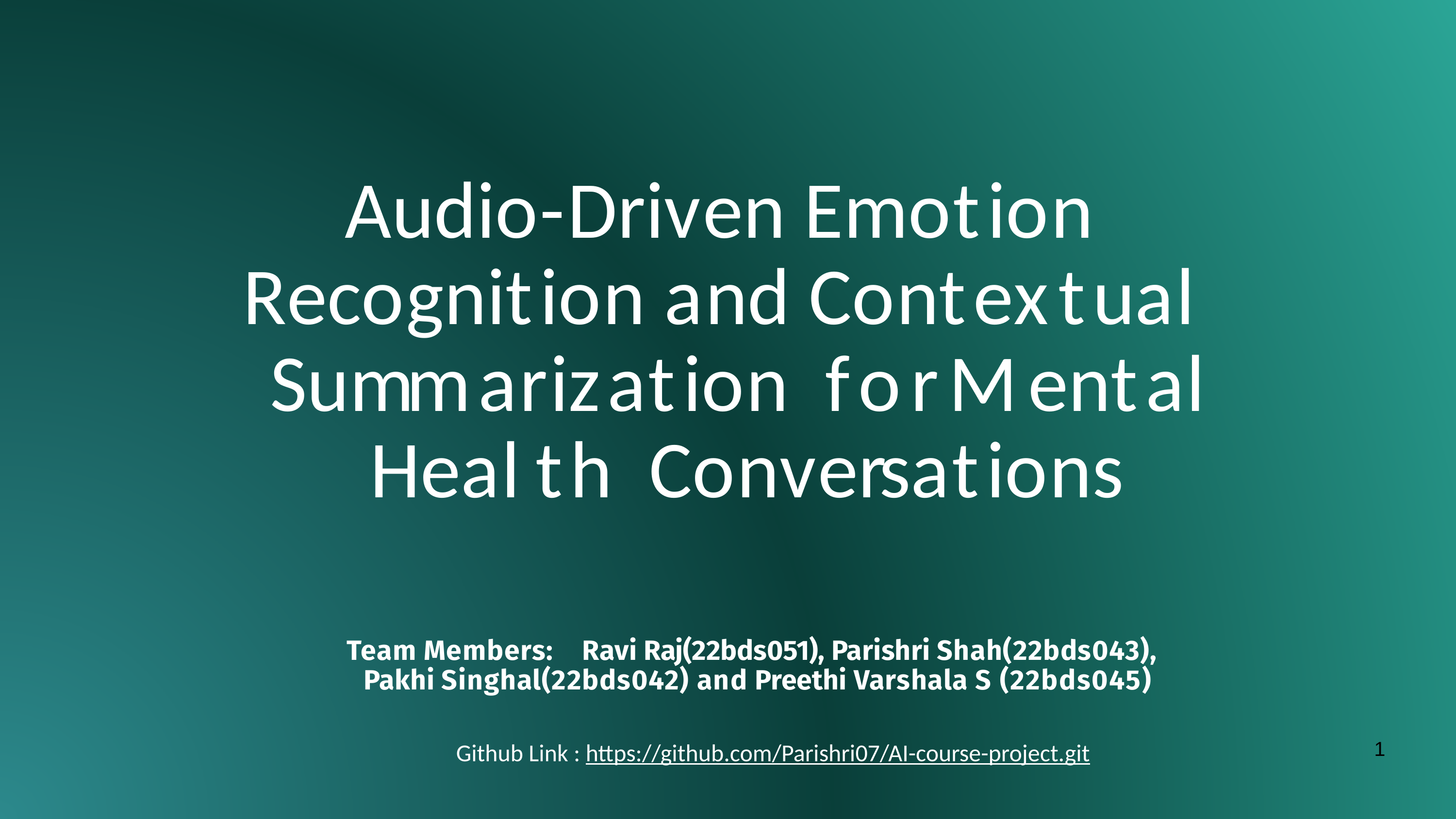

Audio-Driven Emotion  Recognition and Contextual  Sum        m      arization   forM  ental  Health    Conversations
Team Members:	Ravi Raj(22bds051), Parishri Shah(22bds043),  Pakhi Singhal(22bds042) and Preethi Varshala S (22bds045)
Github Link : https://github.com/Parishri07/AI-course-project.git
1